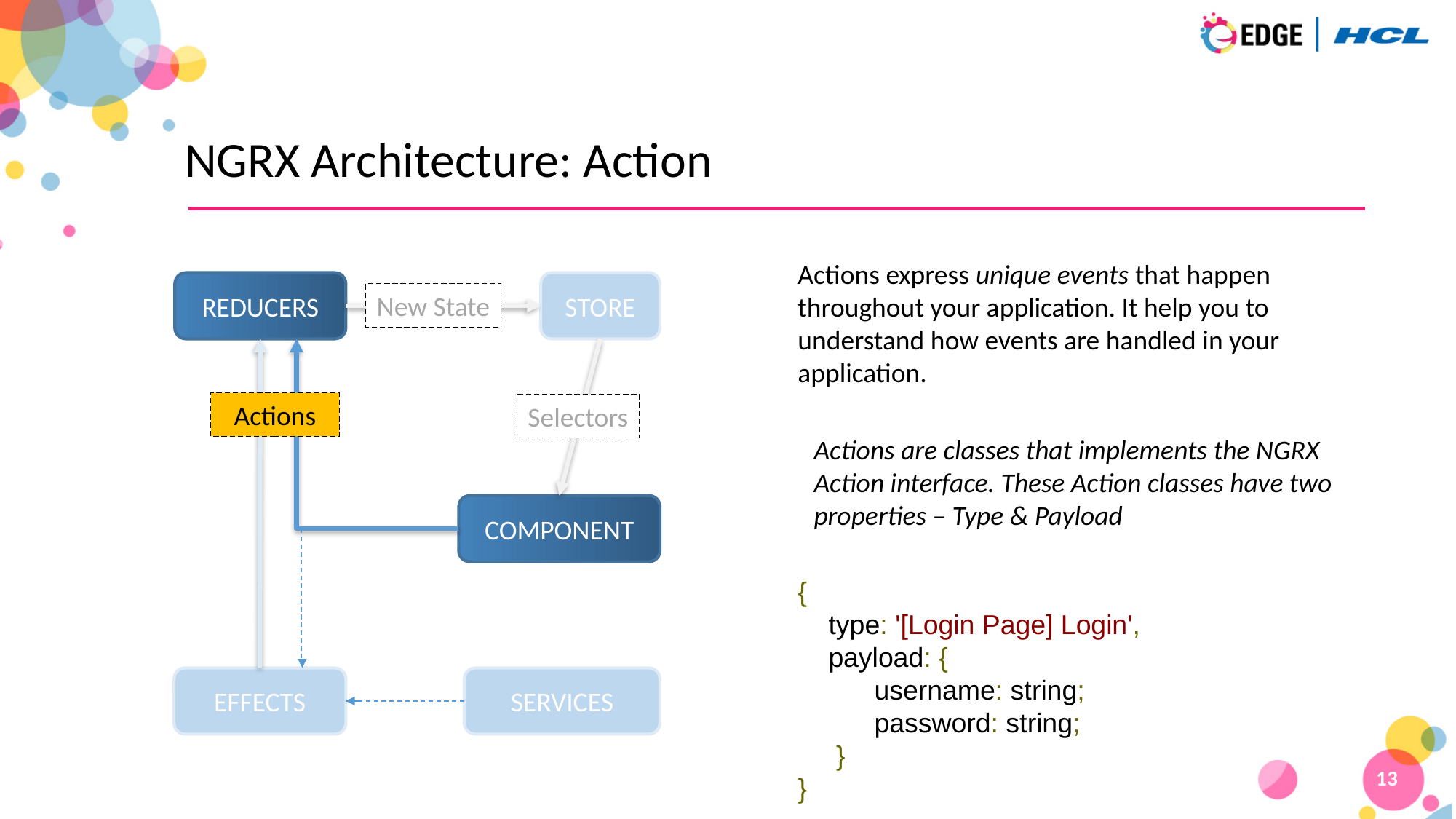

# NGRX Architecture: Action
Actions express unique events that happen throughout your application. It help you to understand how events are handled in your application.
REDUCERS
STORE
New State
  Actions
Selectors
Actions are classes that implements the NGRX Action interface. These Action classes have two properties – Type & Payload
COMPONENT
{
    type: '[Login Page] Login',
    payload: {
          username: string;
          password: string;
     }
}
EFFECTS
SERVICES
13
13